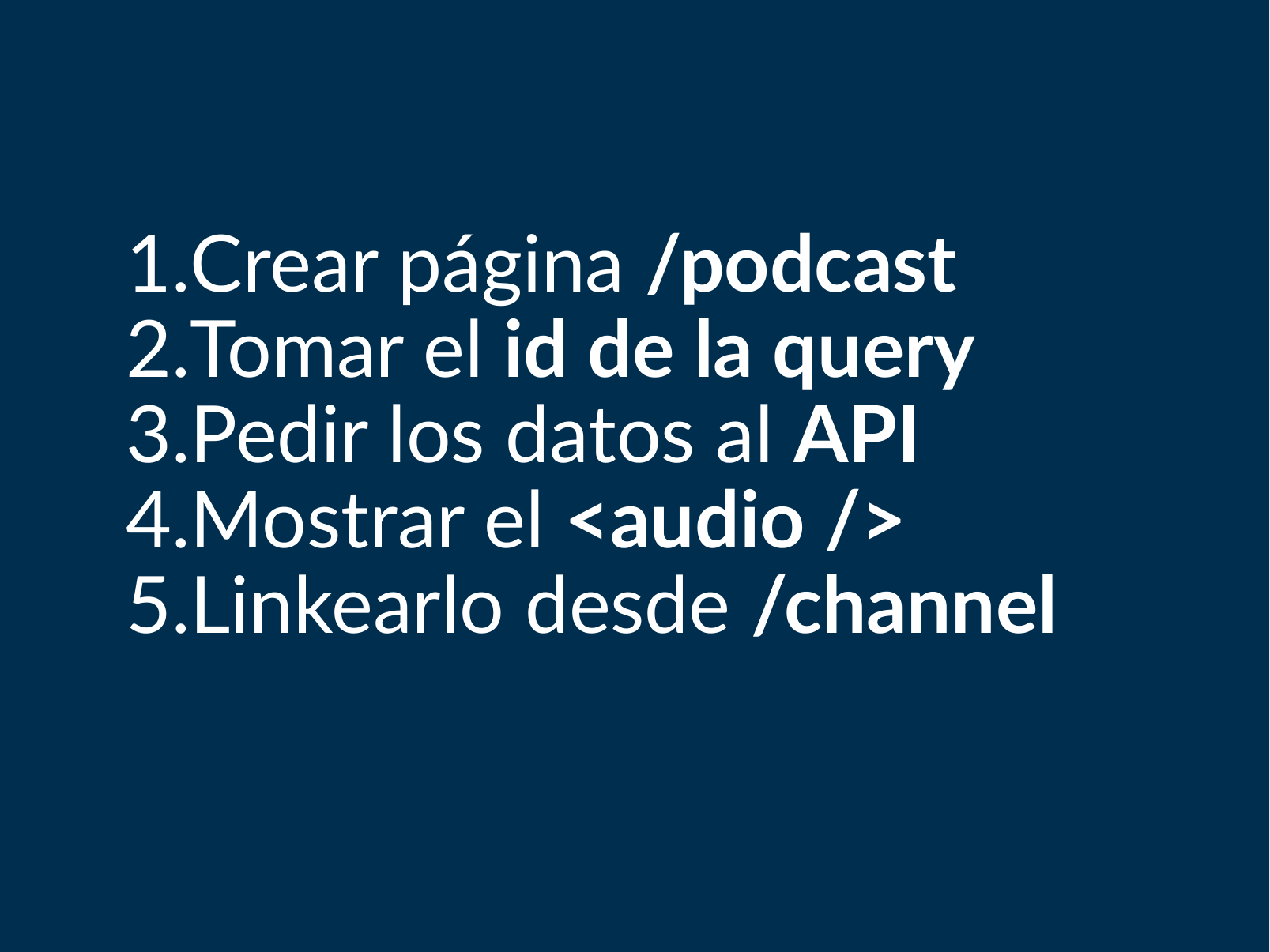

Crear página /podcast
Tomar el id de la query
Pedir los datos al API
Mostrar el <audio />
Linkearlo desde /channel